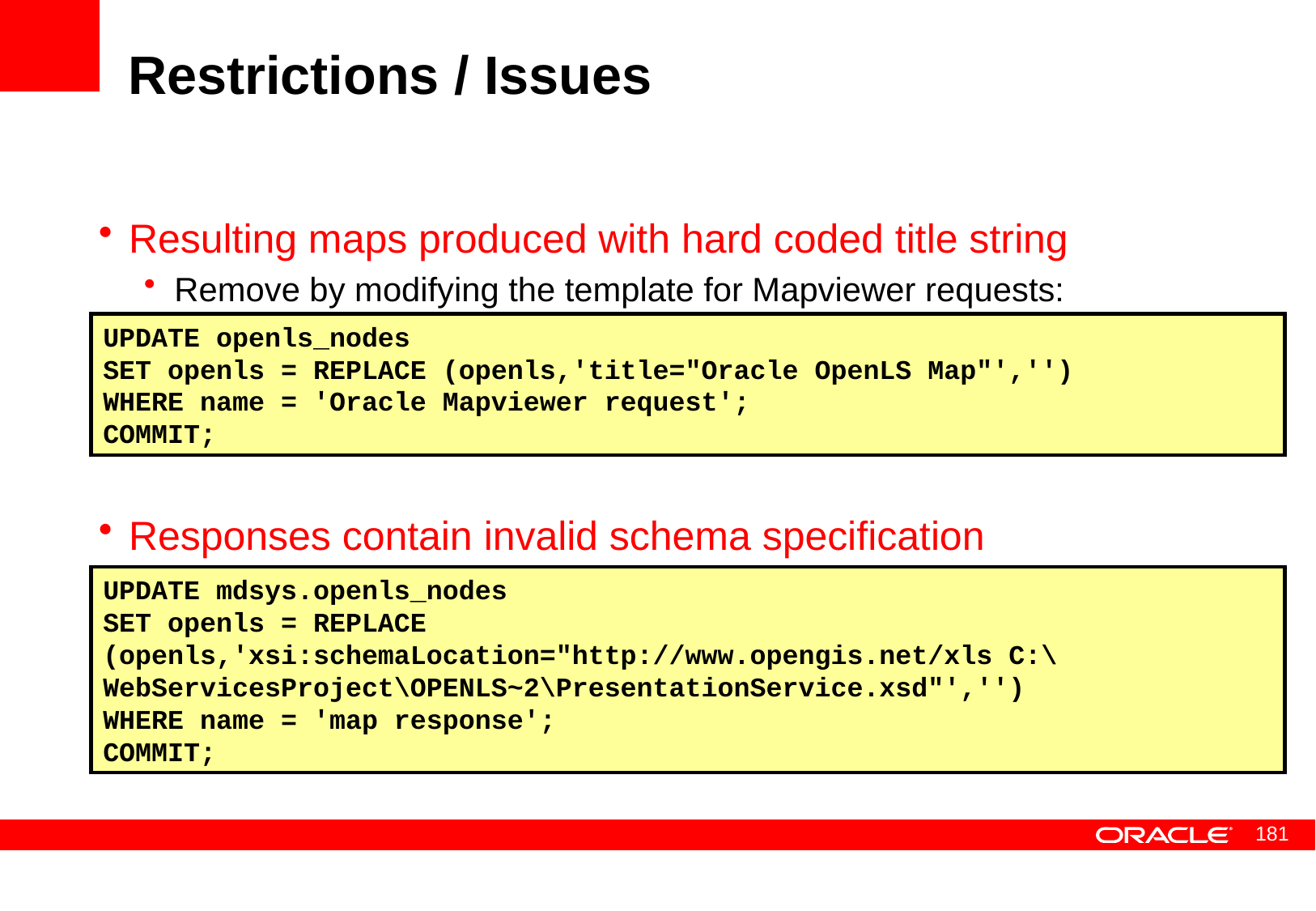

# Restrictions / Issues
Resulting maps produced with hard coded title string
Remove by modifying the template for Mapviewer requests:

Responses contain invalid schema specification
Remove by modifying the template for map responses:

UPDATE openls_nodes
SET openls = REPLACE (openls,'title="Oracle OpenLS Map"','')
WHERE name = 'Oracle Mapviewer request';
COMMIT;
UPDATE mdsys.openls_nodes
SET openls = REPLACE (openls,'xsi:schemaLocation="http://www.opengis.net/xls C:\WebServicesProject\OPENLS~2\PresentationService.xsd"','')
WHERE name = 'map response';
COMMIT;